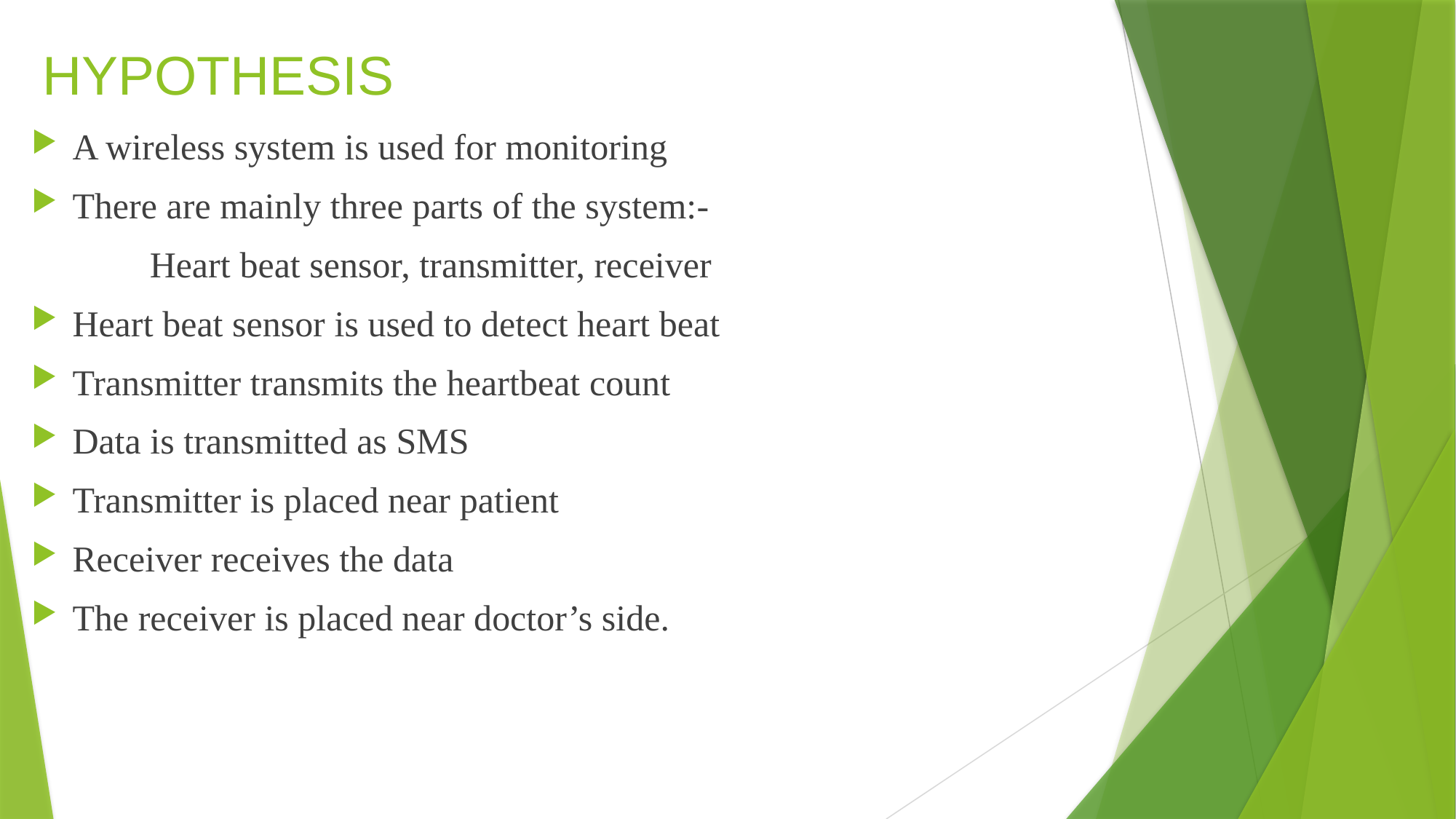

# HYPOTHESIS
A wireless system is used for monitoring
There are mainly three parts of the system:-
             Heart beat sensor, transmitter, receiver
Heart beat sensor is used to detect heart beat
Transmitter transmits the heartbeat count
Data is transmitted as SMS
Transmitter is placed near patient
Receiver receives the data
The receiver is placed near doctor’s side.